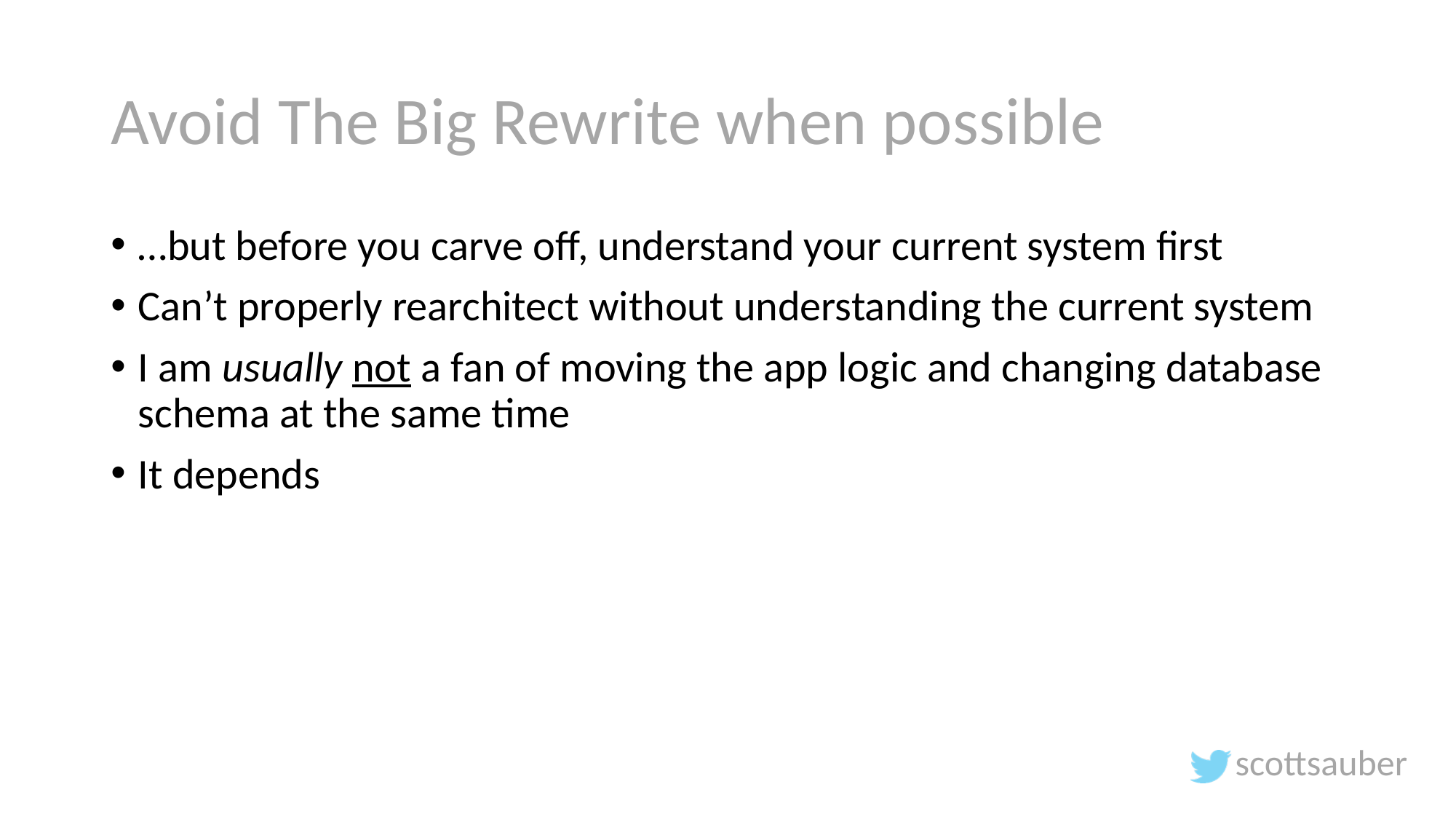

# Avoid The Big Rewrite when possible
…but before you carve off, understand your current system first
Can’t properly rearchitect without understanding the current system
I am usually not a fan of moving the app logic and changing database schema at the same time
It depends
scottsauber